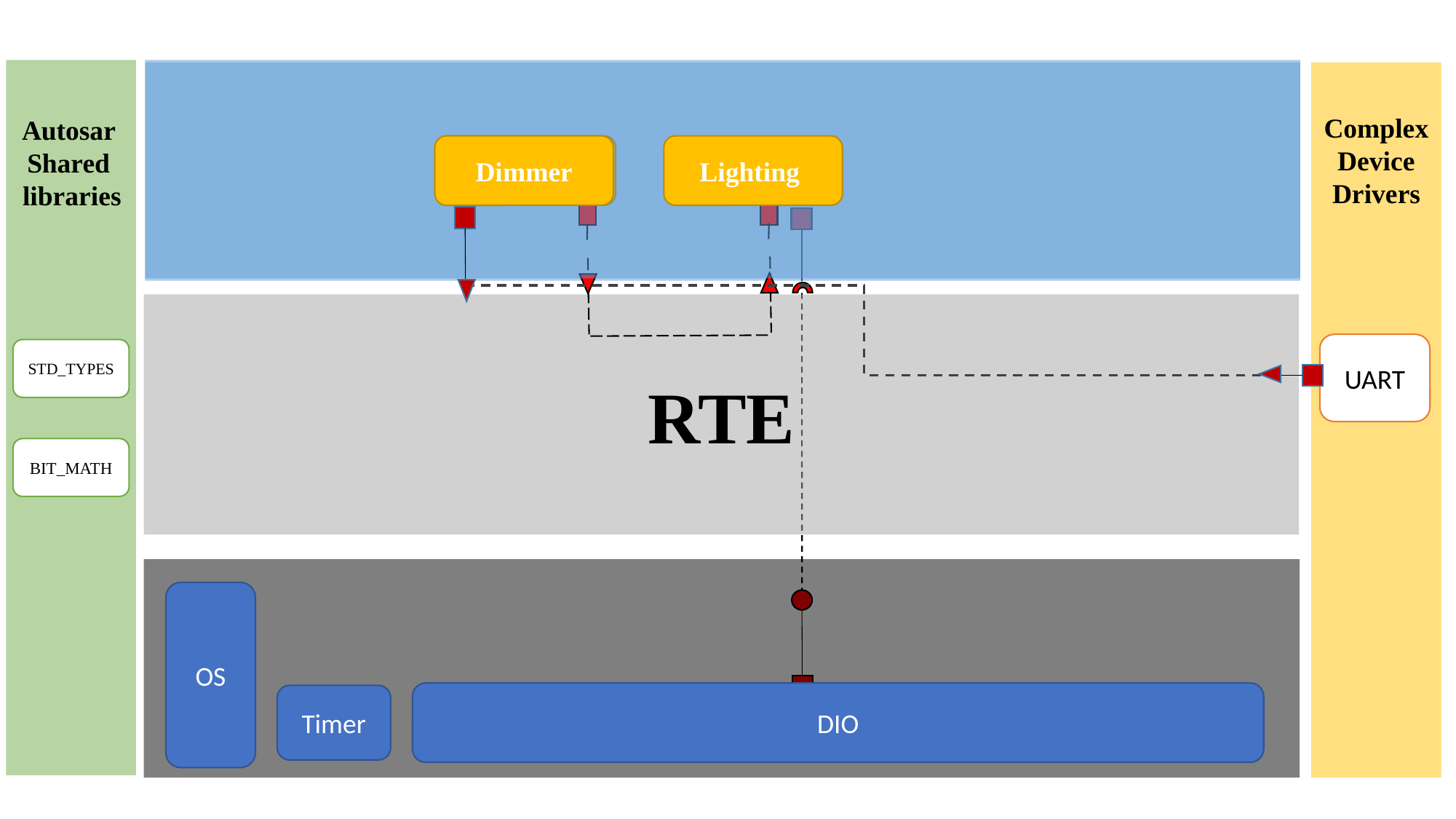

Complex
Device Drivers
Autosar
Shared
libraries
Dimmer
Dimmer
Lighting

RTE
UART
STD_TYPES
BIT_MATH

OS
DIO
Timer